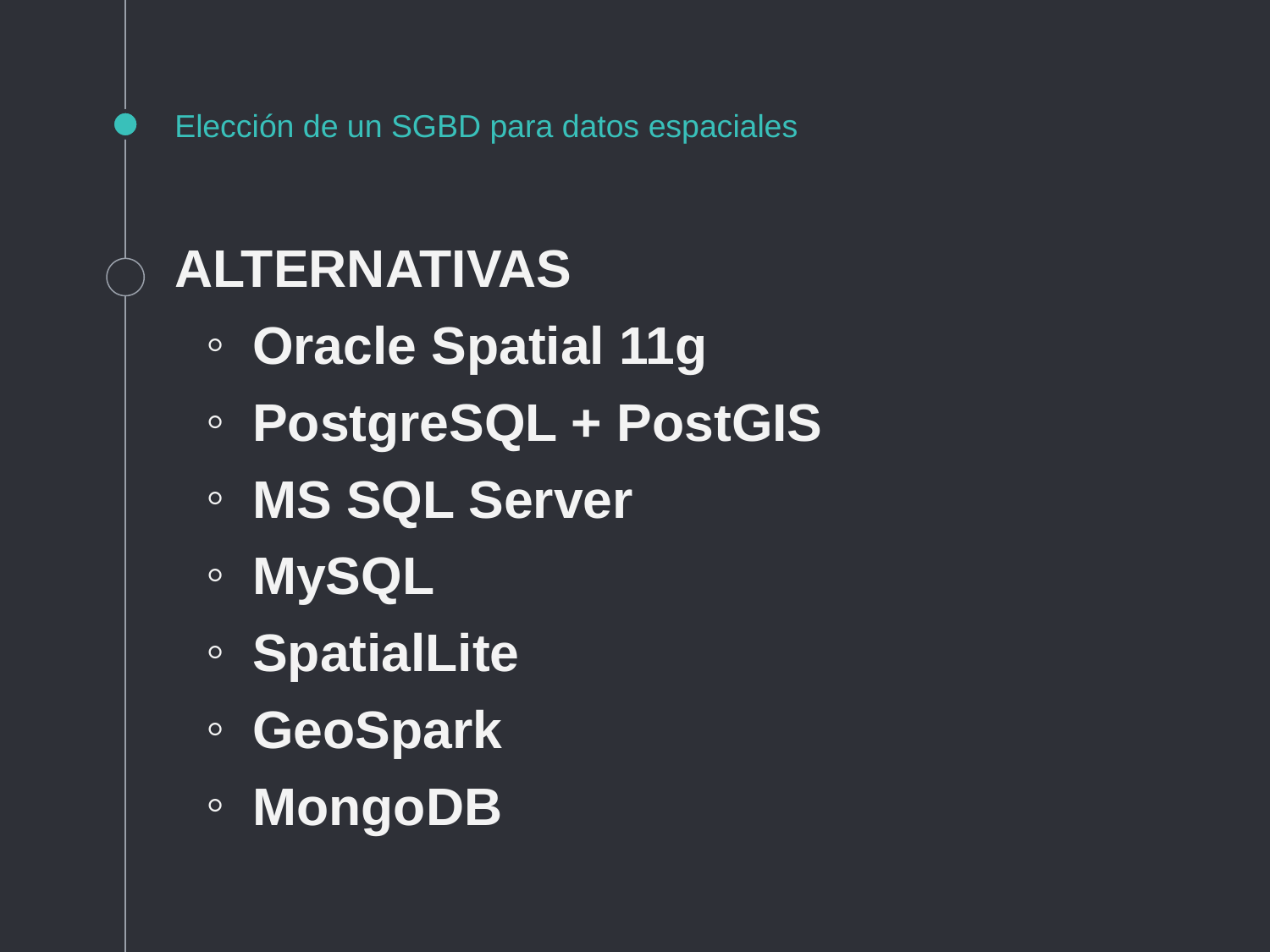

# Elección de un SGBD para datos espaciales
ALTERNATIVAS
 Oracle Spatial 11g
 PostgreSQL + PostGIS
 MS SQL Server
 MySQL
 SpatialLite
 GeoSpark
 MongoDB